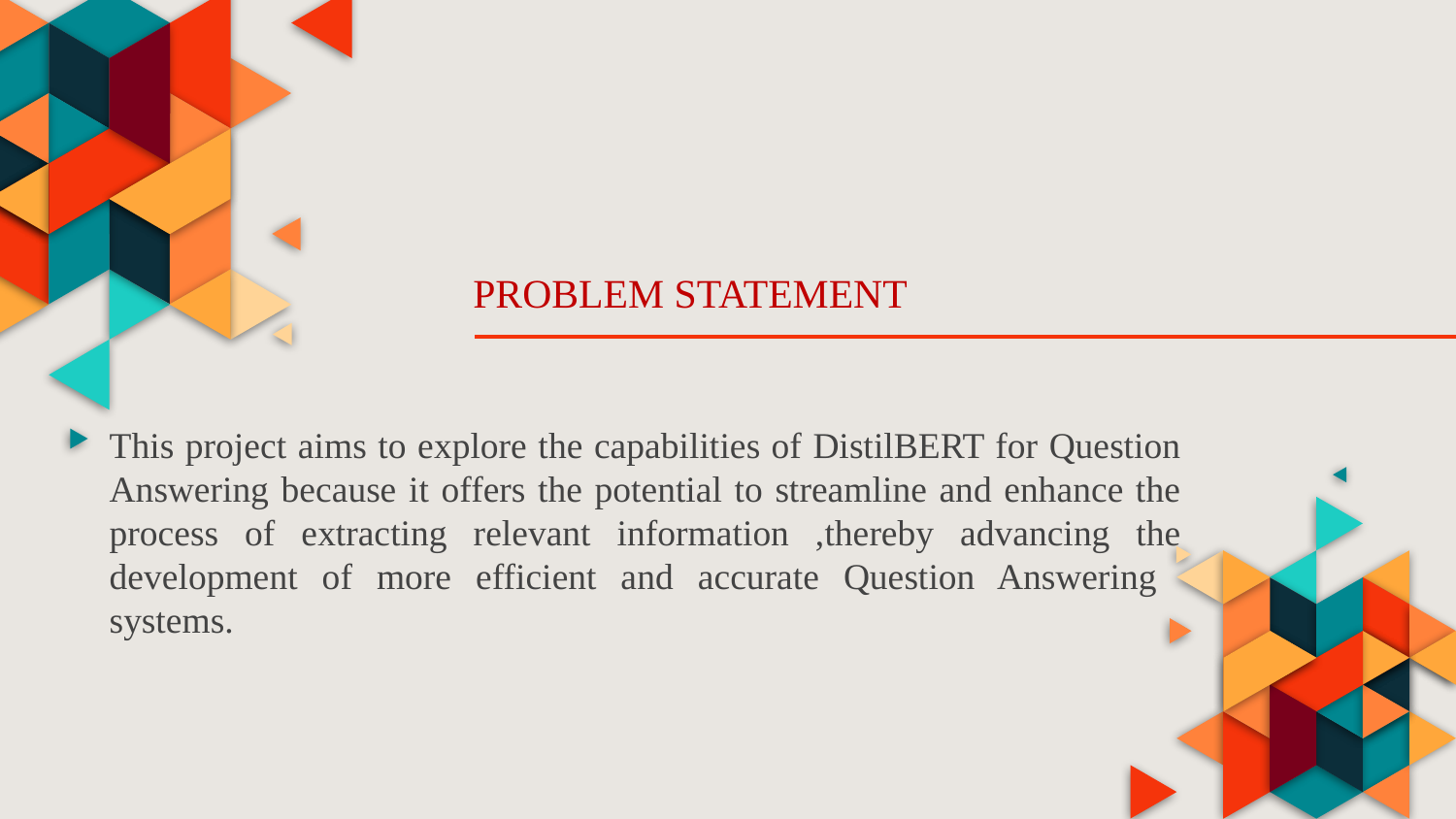

PROBLEM STATEMENT

This project aims to explore the capabilities of DistilBERT for Question Answering because it offers the potential to streamline and enhance the process of extracting relevant information ,thereby advancing the development of more efficient and accurate Question Answering  systems.